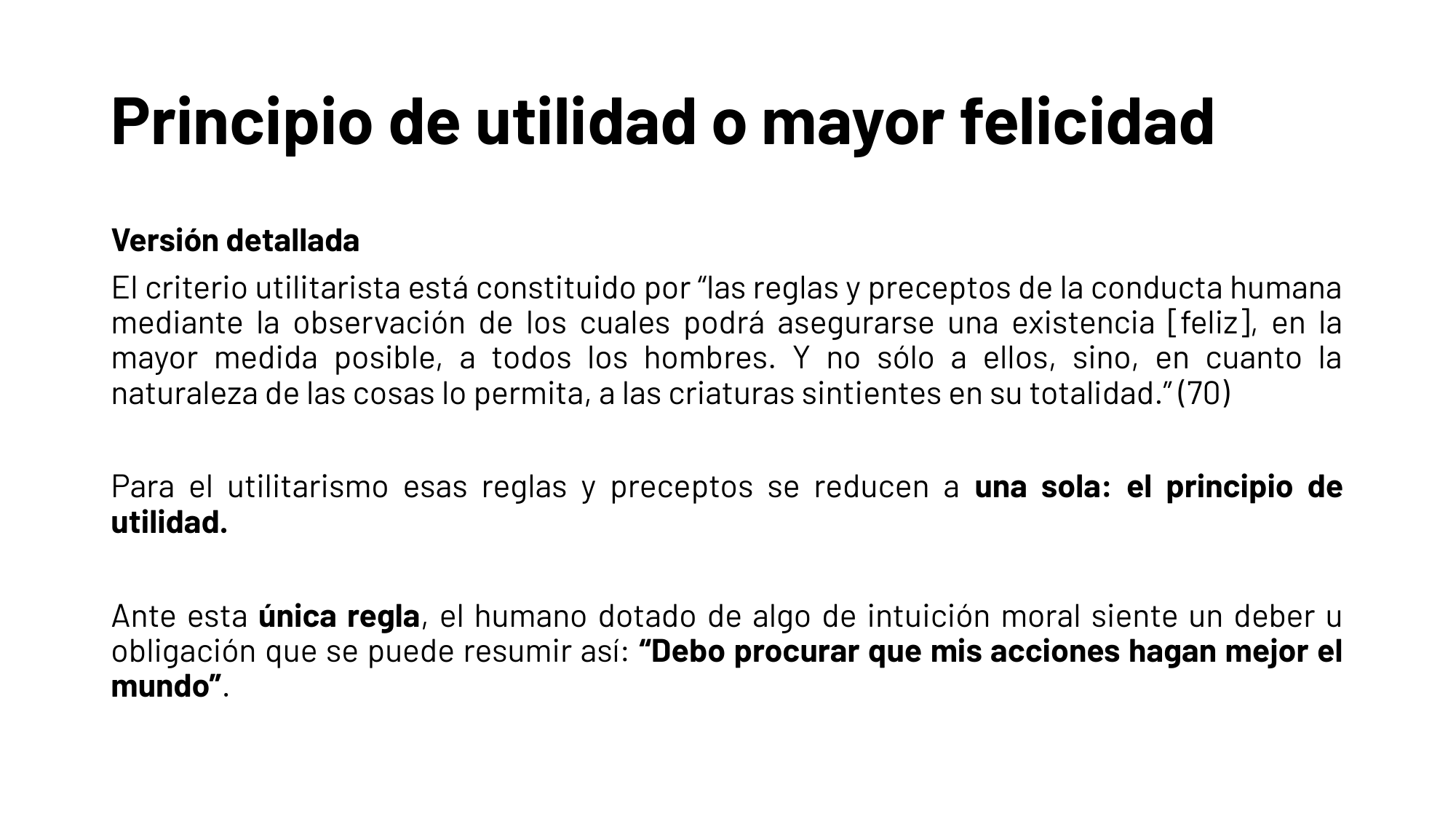

# Principio de utilidad o mayor felicidad
Versión detallada
El criterio utilitarista está constituido por “las reglas y preceptos de la conducta humana mediante la observación de los cuales podrá asegurarse una existencia [feliz], en la mayor medida posible, a todos los hombres. Y no sólo a ellos, sino, en cuanto la naturaleza de las cosas lo permita, a las criaturas sintientes en su totalidad.” (70)

Para el utilitarismo esas reglas y preceptos se reducen a una sola: el principio de utilidad.

Ante esta única regla, el humano dotado de algo de intuición moral siente un deber u obligación que se puede resumir así: “Debo procurar que mis acciones hagan mejor el mundo”.